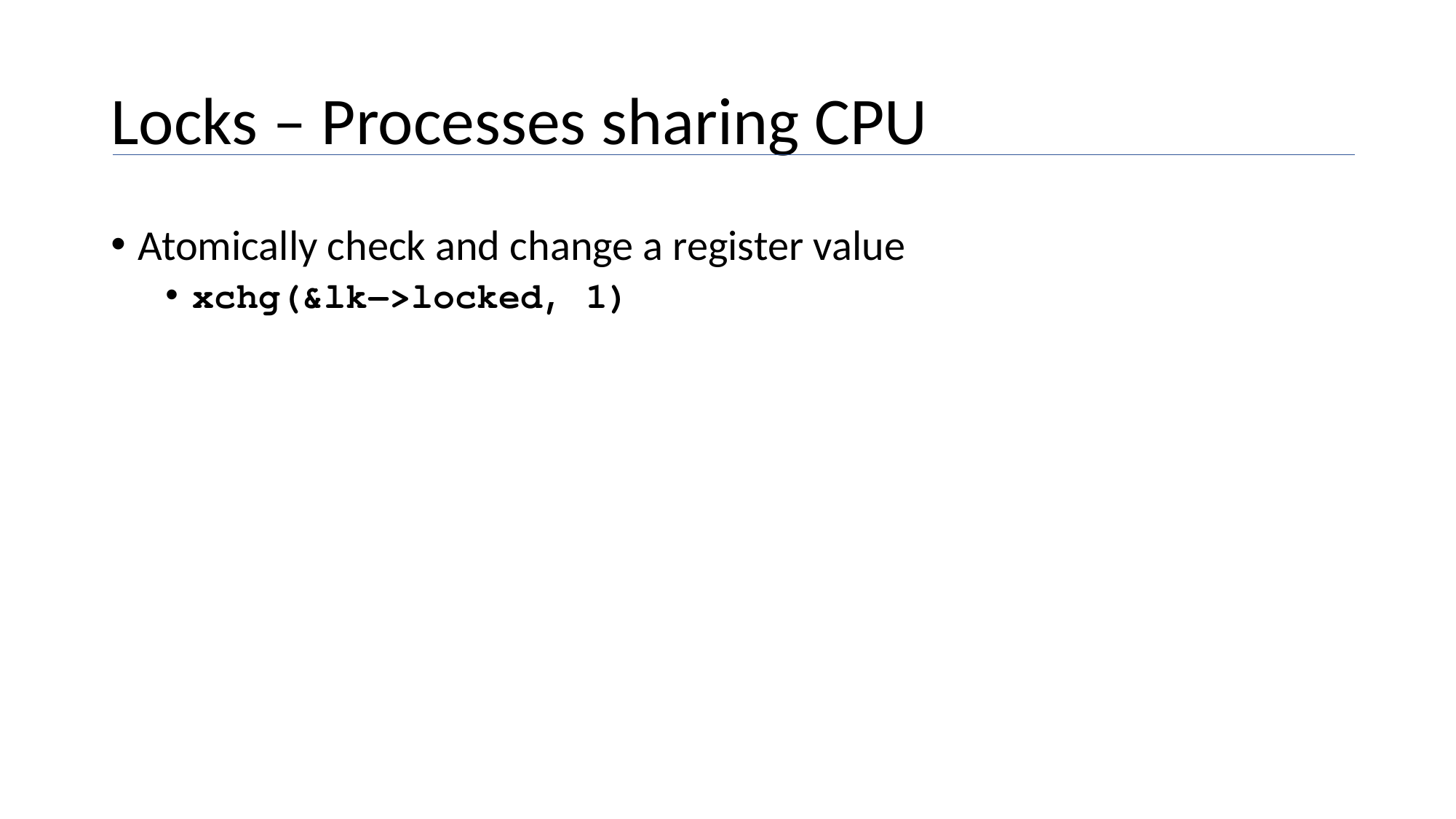

# Locks – Processes sharing CPU
Atomically check and change a register value
xchg(&lk−>locked, 1)